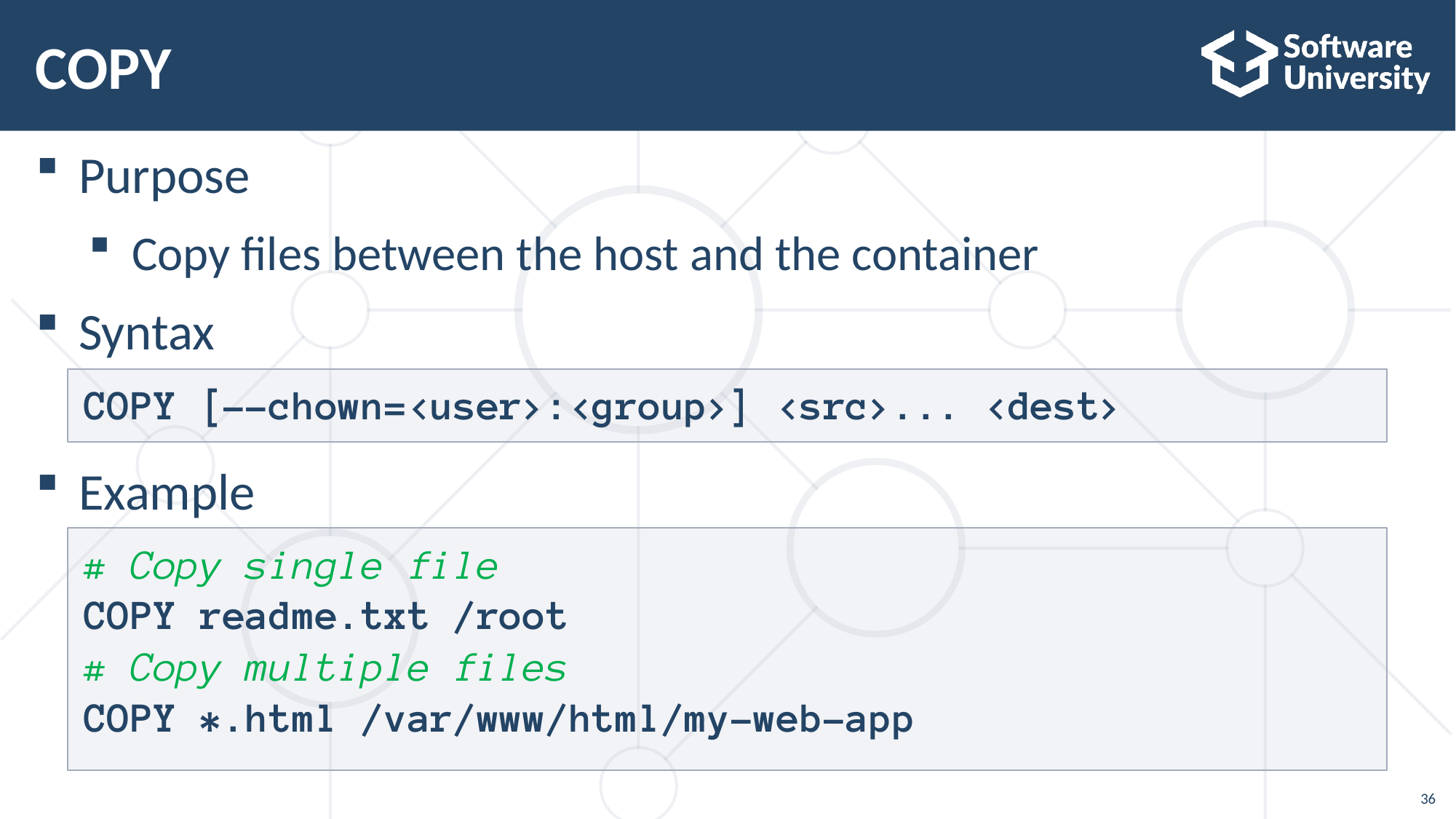

# COPY
Purpose
Copy files between the host and the container
Syntax

Example
COPY [--chown=<user>:<group>] <src>... <dest>
# Copy single file
COPY readme.txt /root
# Copy multiple files
COPY *.html /var/www/html/my-web-app
36